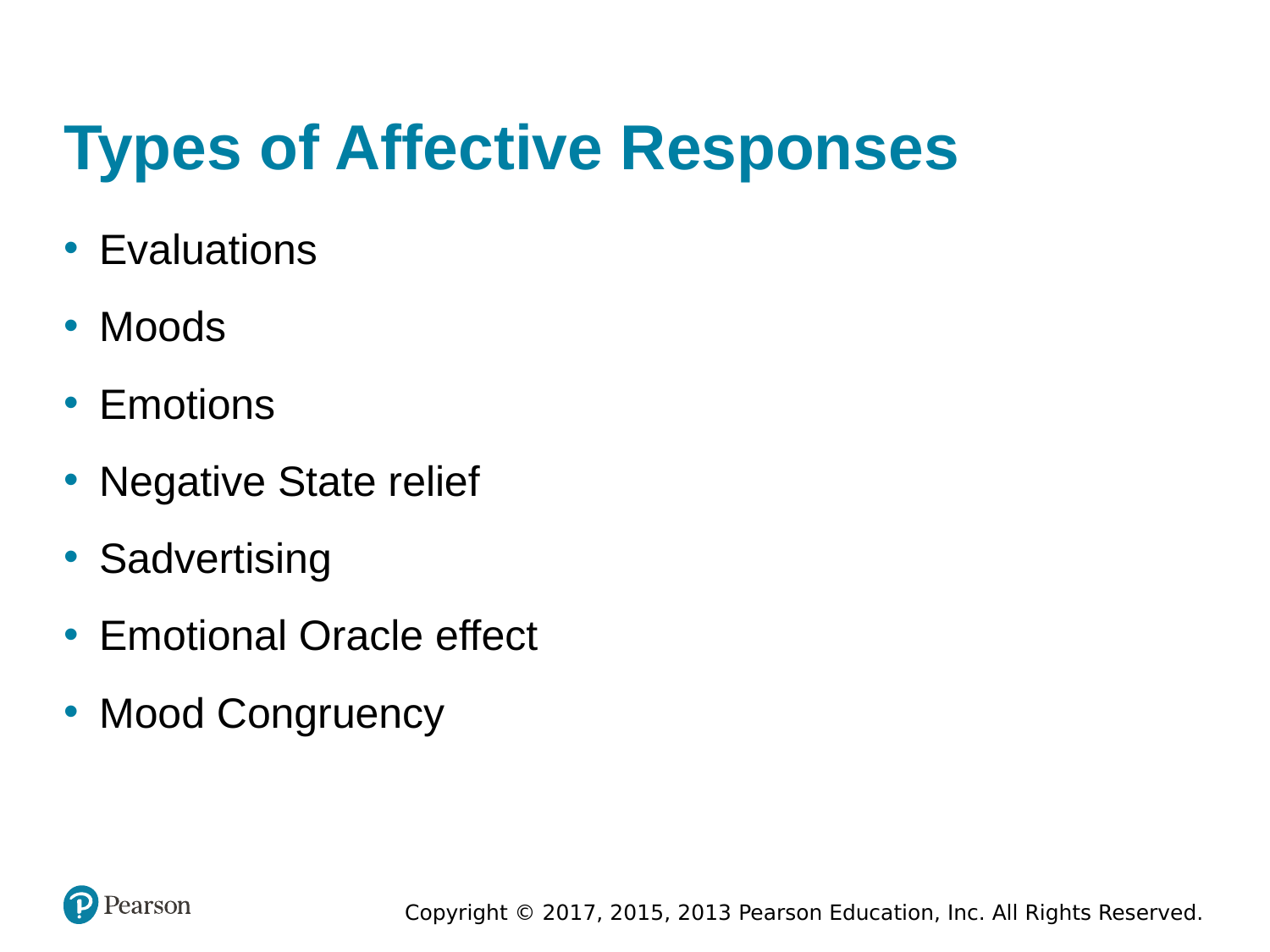

# Types of Affective Responses
Evaluations
Moods
Emotions
Negative State relief
Sadvertising
Emotional Oracle effect
Mood Congruency